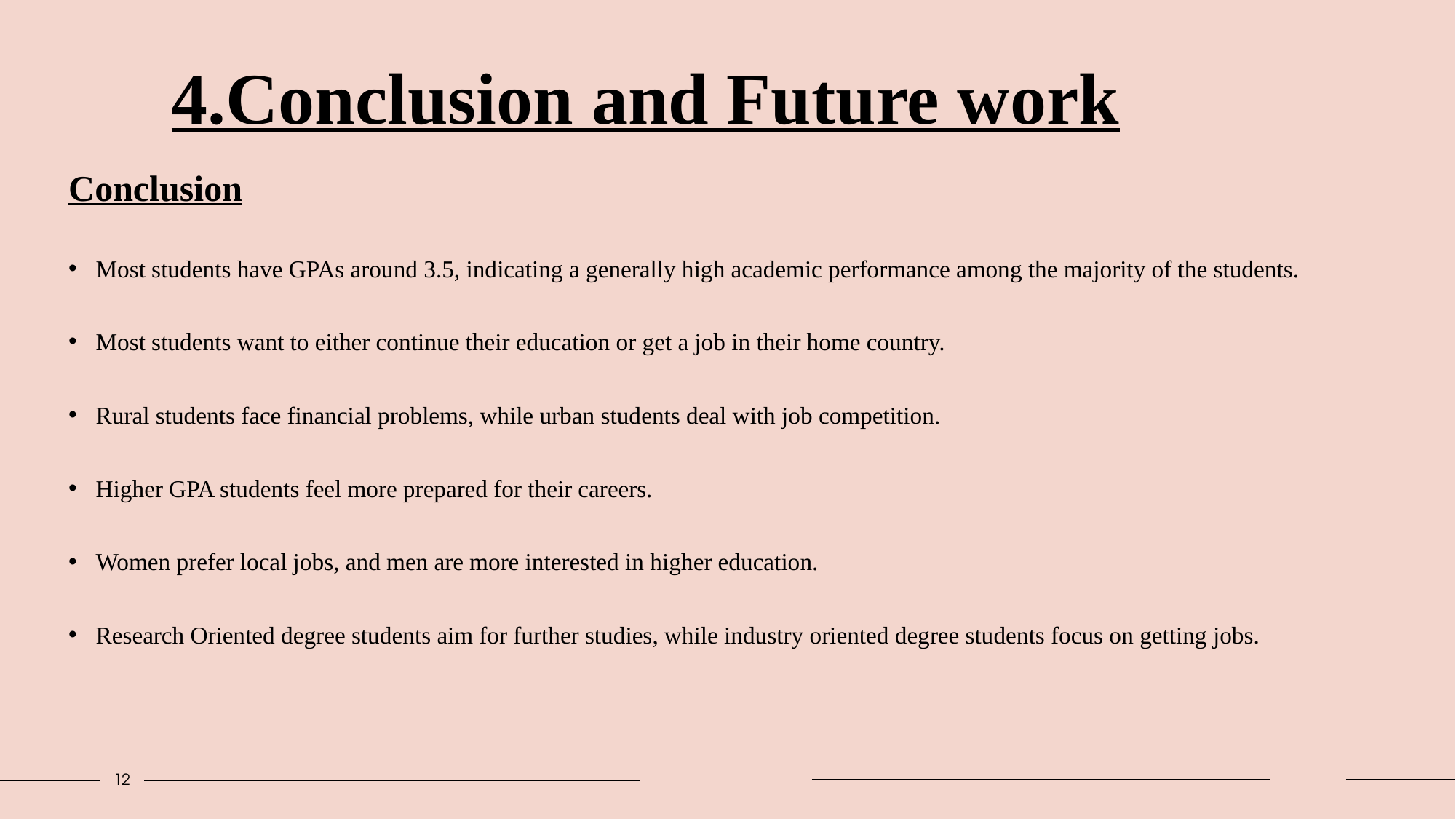

4.Conclusion and Future work
Conclusion
Most students have GPAs around 3.5, indicating a generally high academic performance among the majority of the students.
Most students want to either continue their education or get a job in their home country.
Rural students face financial problems, while urban students deal with job competition.
Higher GPA students feel more prepared for their careers.
Women prefer local jobs, and men are more interested in higher education.
Research Oriented degree students aim for further studies, while industry oriented degree students focus on getting jobs.

12